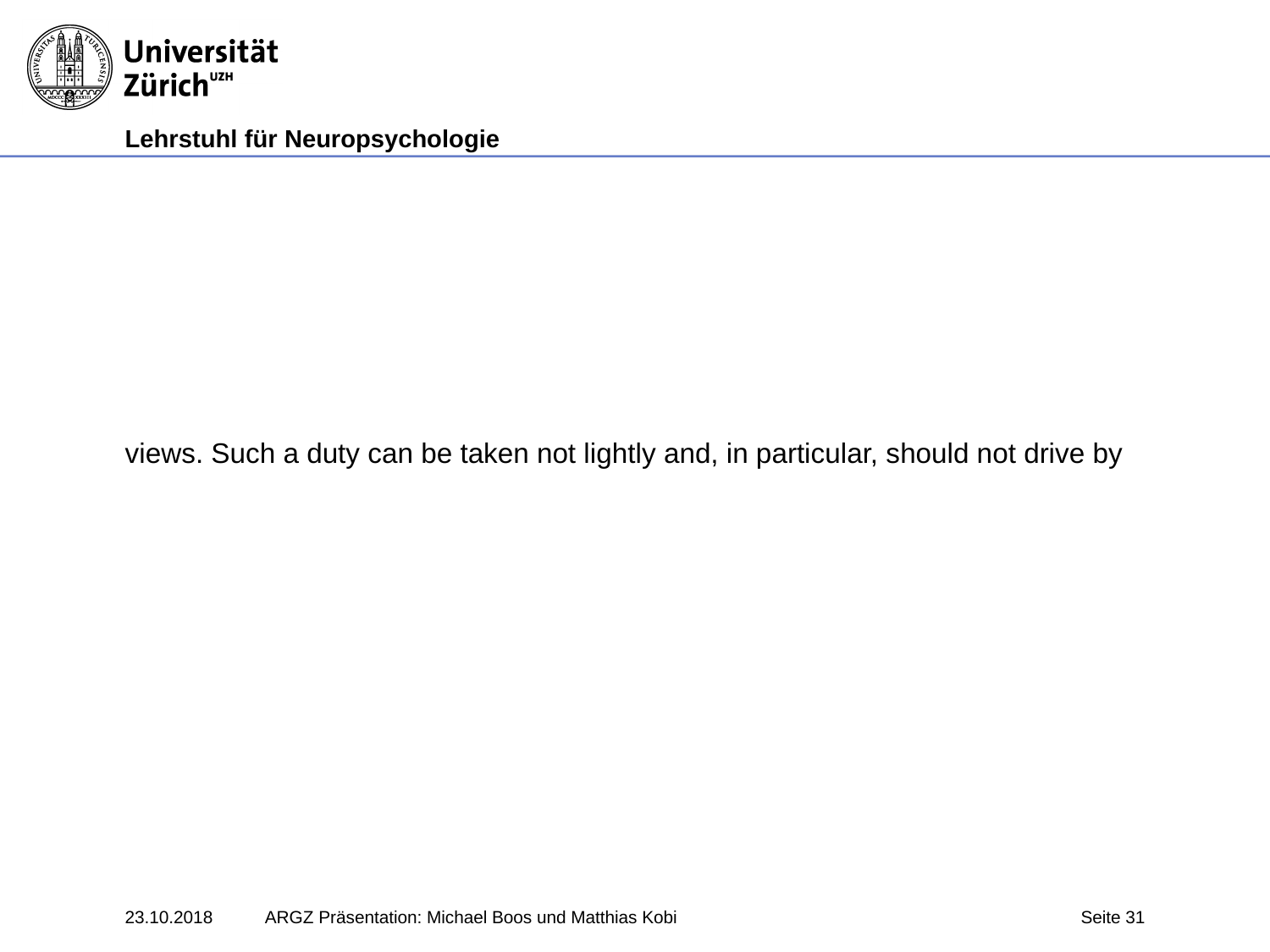

views. Such a duty can be taken not lightly and, in particular, should not drive by
23.10.2018
ARGZ Präsentation: Michael Boos und Matthias Kobi
Seite 31